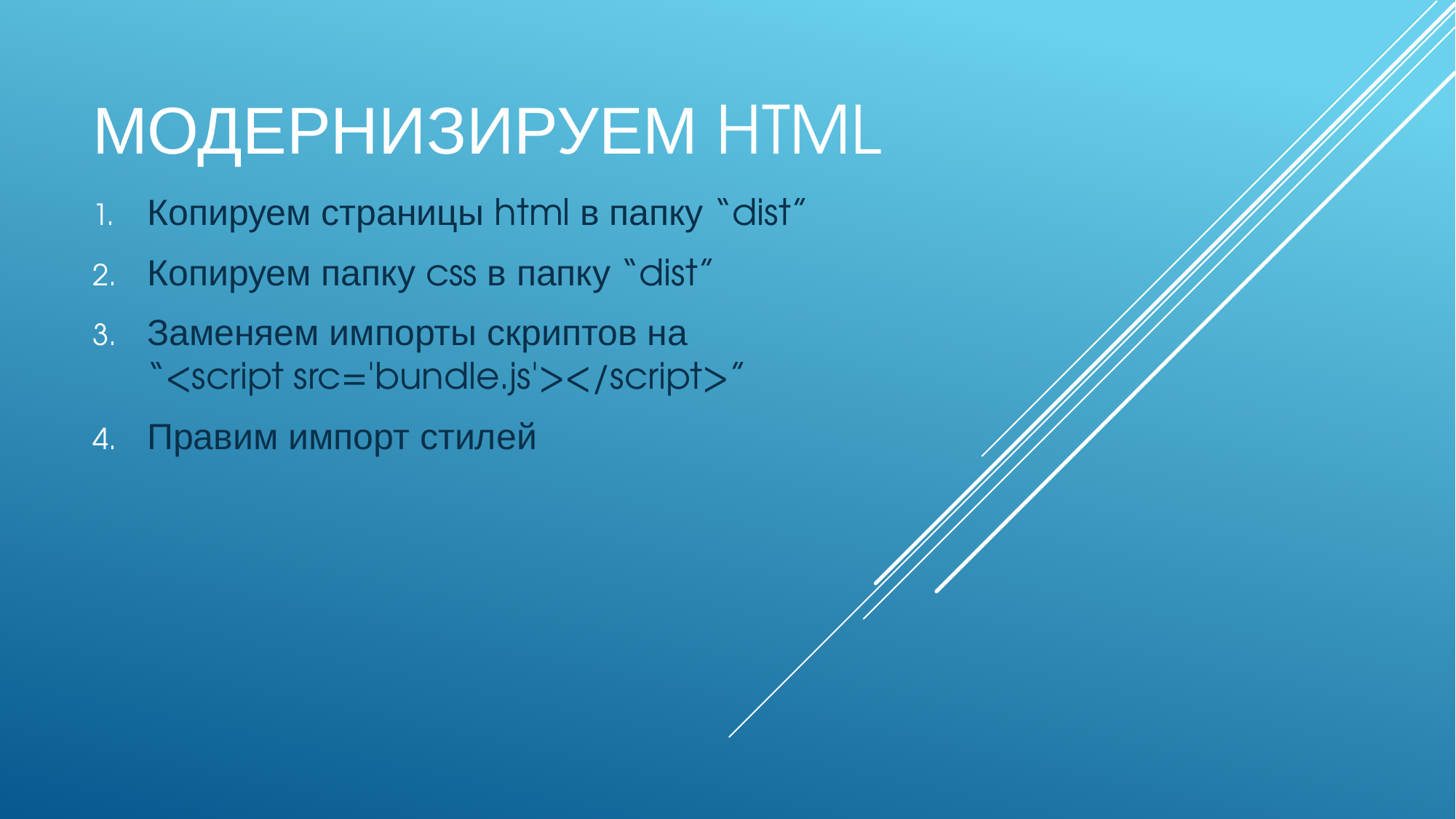

# Модернизируем HTML
Копируем страницы html в папку “dist”
Копируем папку css в папку “dist”
Заменяем импорты скриптов на “<script src='bundle.js'></script>”
Правим импорт стилей